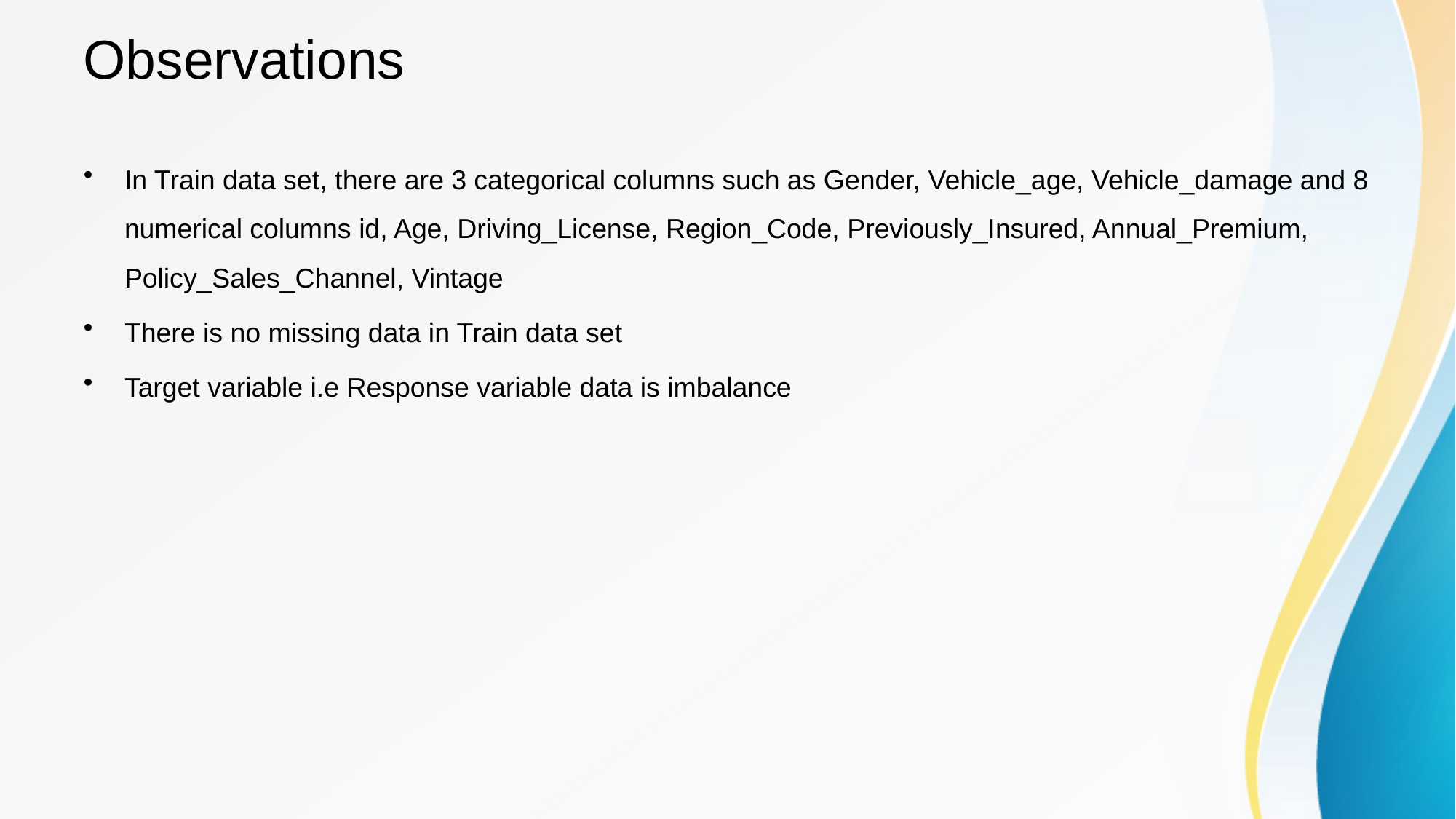

# Observations
In Train data set, there are 3 categorical columns such as Gender, Vehicle_age, Vehicle_damage and 8 numerical columns id, Age, Driving_License, Region_Code, Previously_Insured, Annual_Premium, Policy_Sales_Channel, Vintage
There is no missing data in Train data set
Target variable i.e Response variable data is imbalance